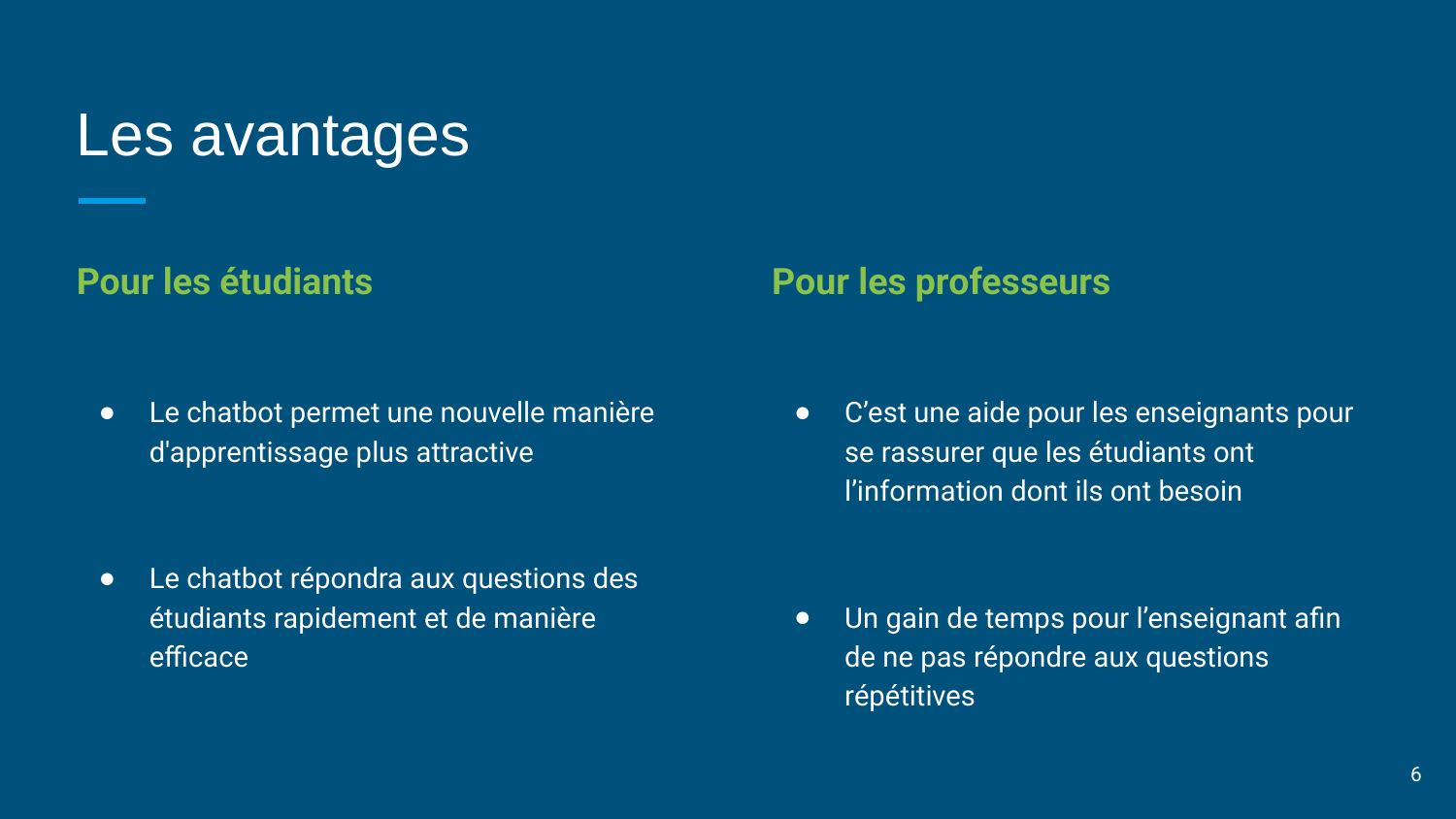

# Les avantages
Pour les étudiants

Le chatbot permet une nouvelle manière d'apprentissage plus attractive

Le chatbot répondra aux questions des étudiants rapidement et de manière efficace

Pour les professeurs

C’est une aide pour les enseignants pour se rassurer que les étudiants ont l’information dont ils ont besoin

Un gain de temps pour l’enseignant afin de ne pas répondre aux questions répétitives
6